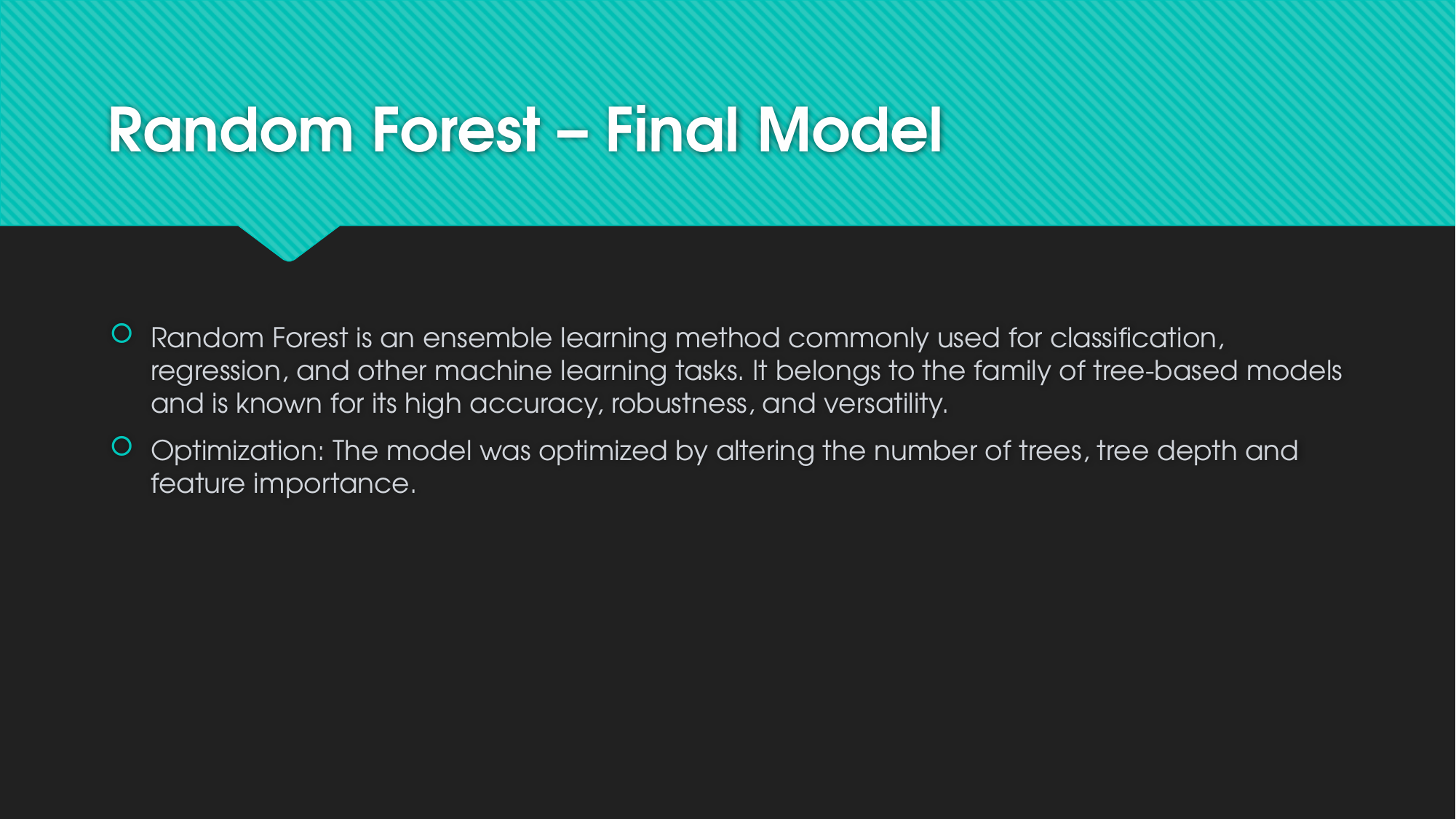

# Random Forest – Final Model
Random Forest is an ensemble learning method commonly used for classification, regression, and other machine learning tasks. It belongs to the family of tree-based models and is known for its high accuracy, robustness, and versatility.
Optimization: The model was optimized by altering the number of trees, tree depth and feature importance.